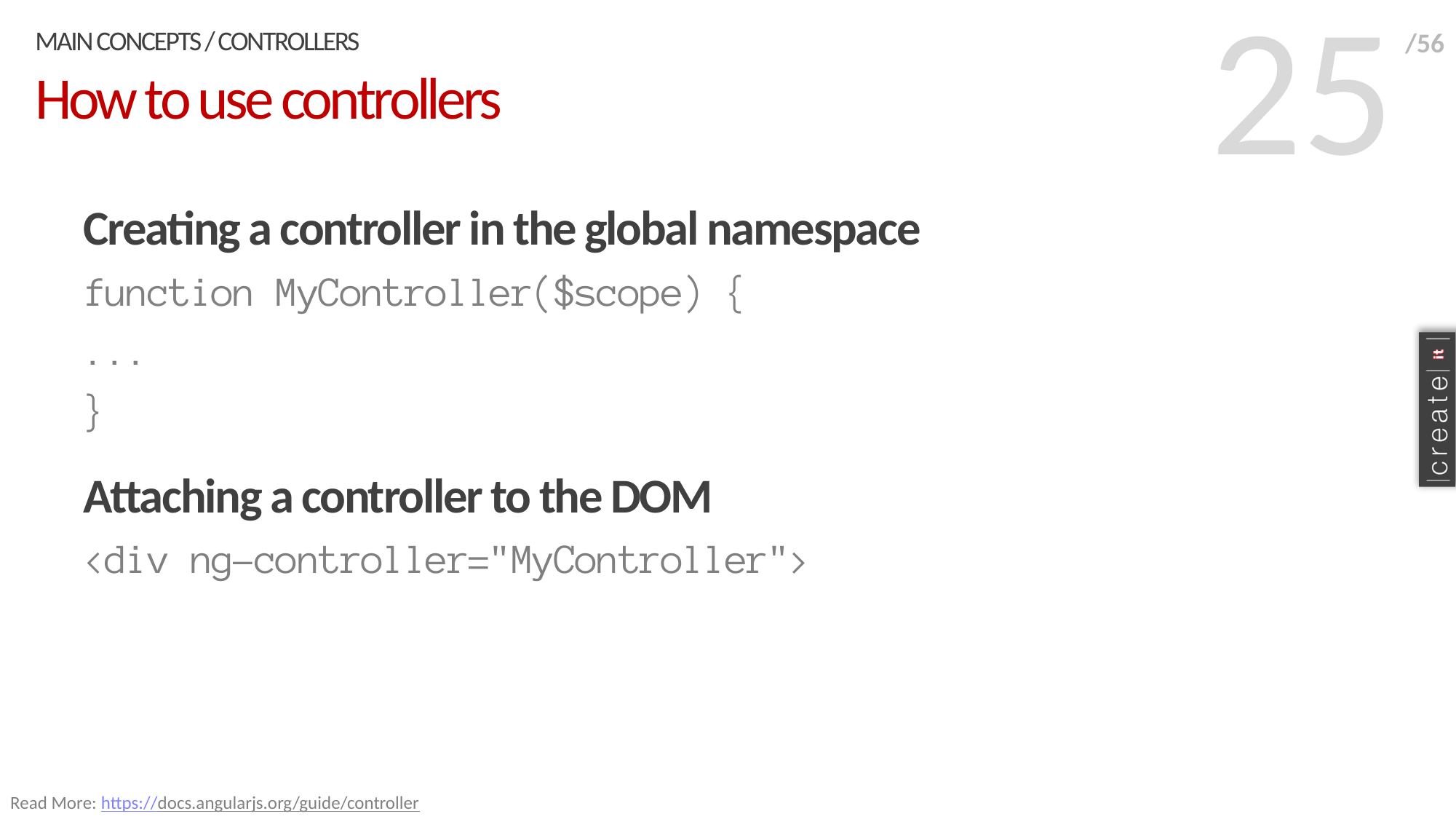

25
Main concepts / controllers
/56
# How to use controllers
Creating a controller in the global namespace
function MyController($scope) {
...
}

Attaching a controller to the DOM
<div ng-controller="MyController">

Read More: https://docs.angularjs.org/guide/controller